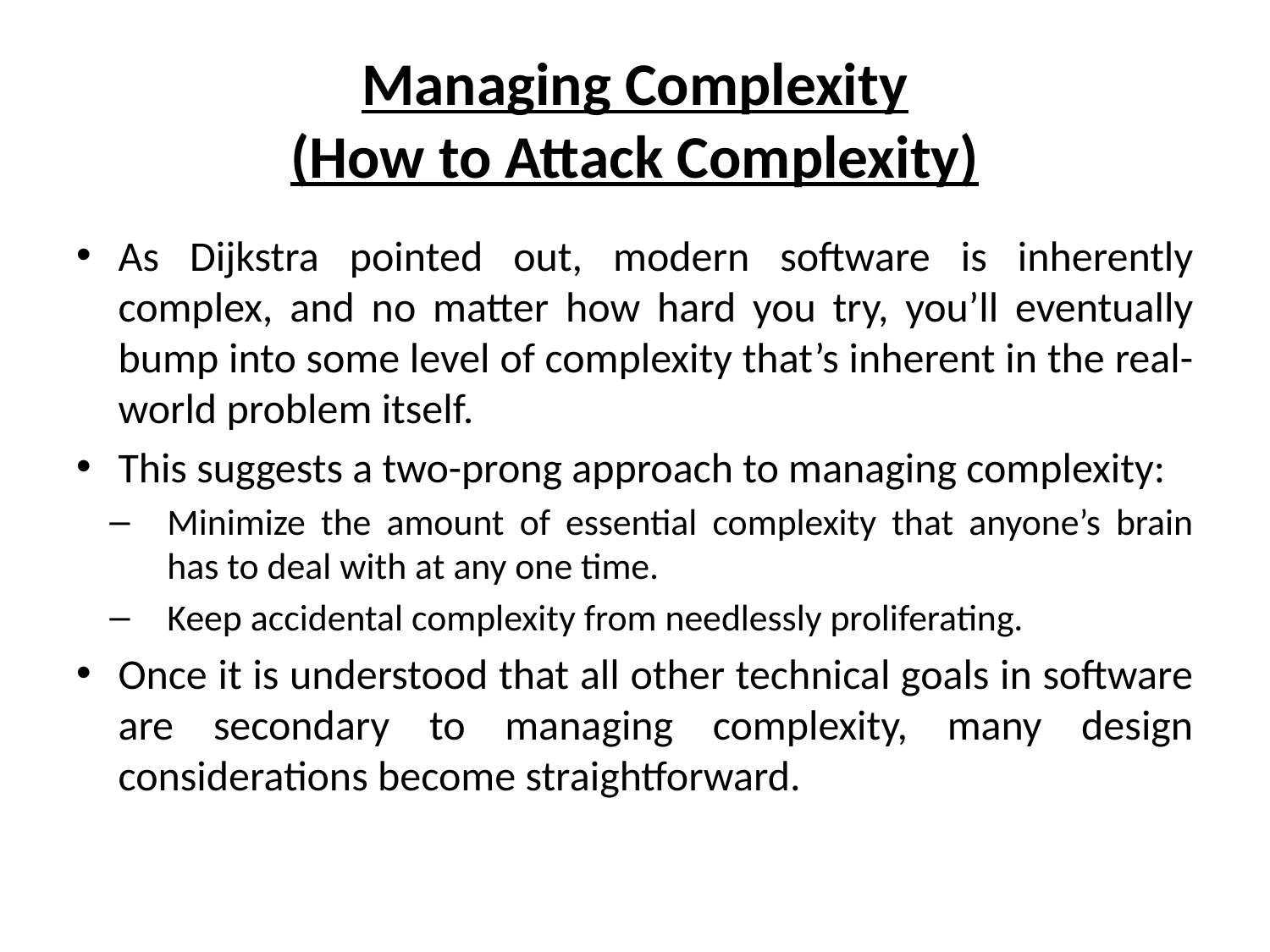

# Managing Complexity (How to Attack Complexity)
As Dijkstra pointed out, modern software is inherently complex, and no matter how hard you try, you’ll eventually bump into some level of complexity that’s inherent in the real-world problem itself.
This suggests a two-prong approach to managing complexity:
Minimize the amount of essential complexity that anyone’s brain has to deal with at any one time.
Keep accidental complexity from needlessly proliferating.
Once it is understood that all other technical goals in software are secondary to managing complexity, many design considerations become straightforward.